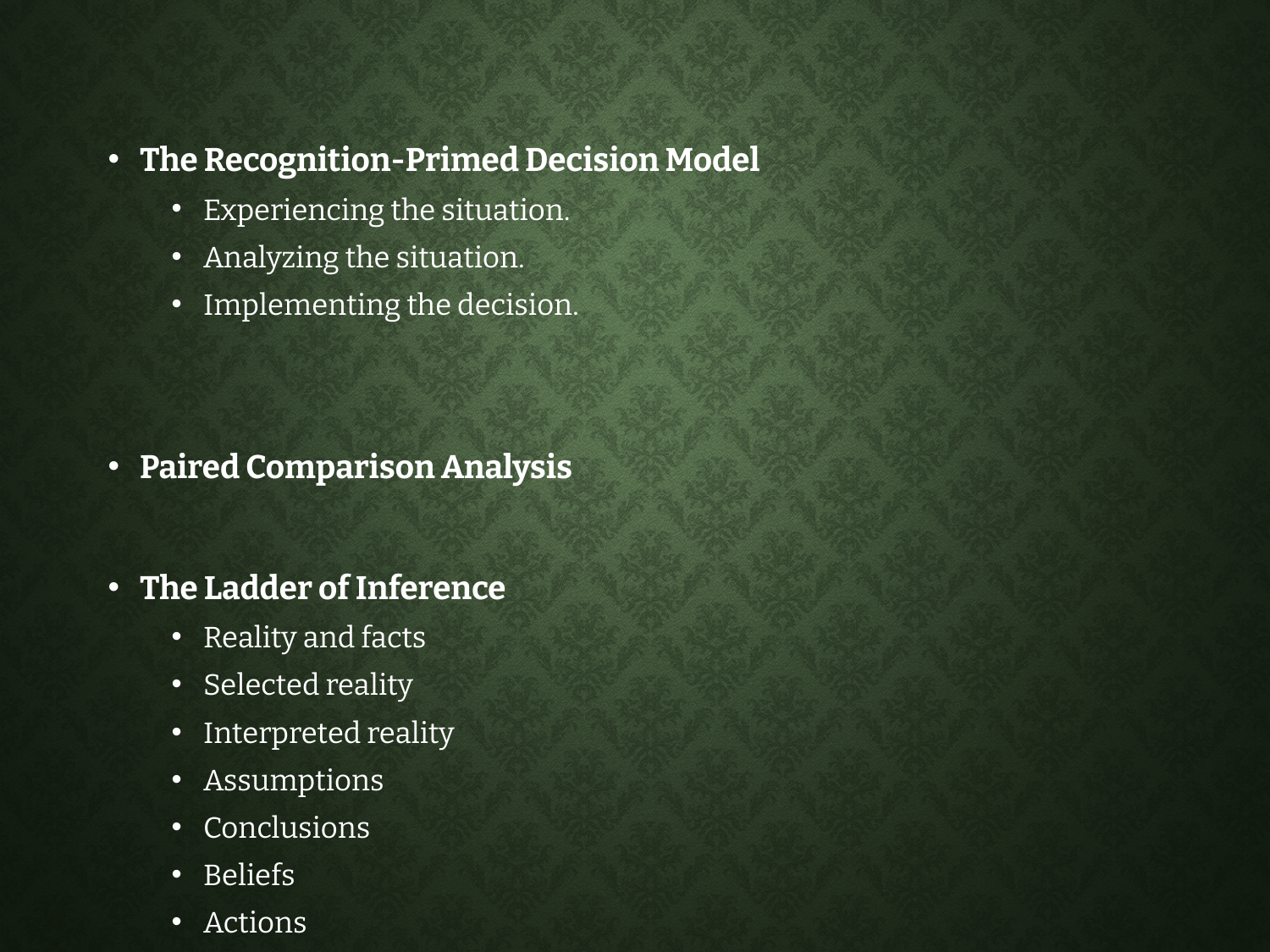

The Recognition-Primed Decision Model
Experiencing the situation.
Analyzing the situation.
Implementing the decision.

Paired Comparison Analysis

The Ladder of Inference
Reality and facts
Selected reality
Interpreted reality
Assumptions
Conclusions
Beliefs
Actions